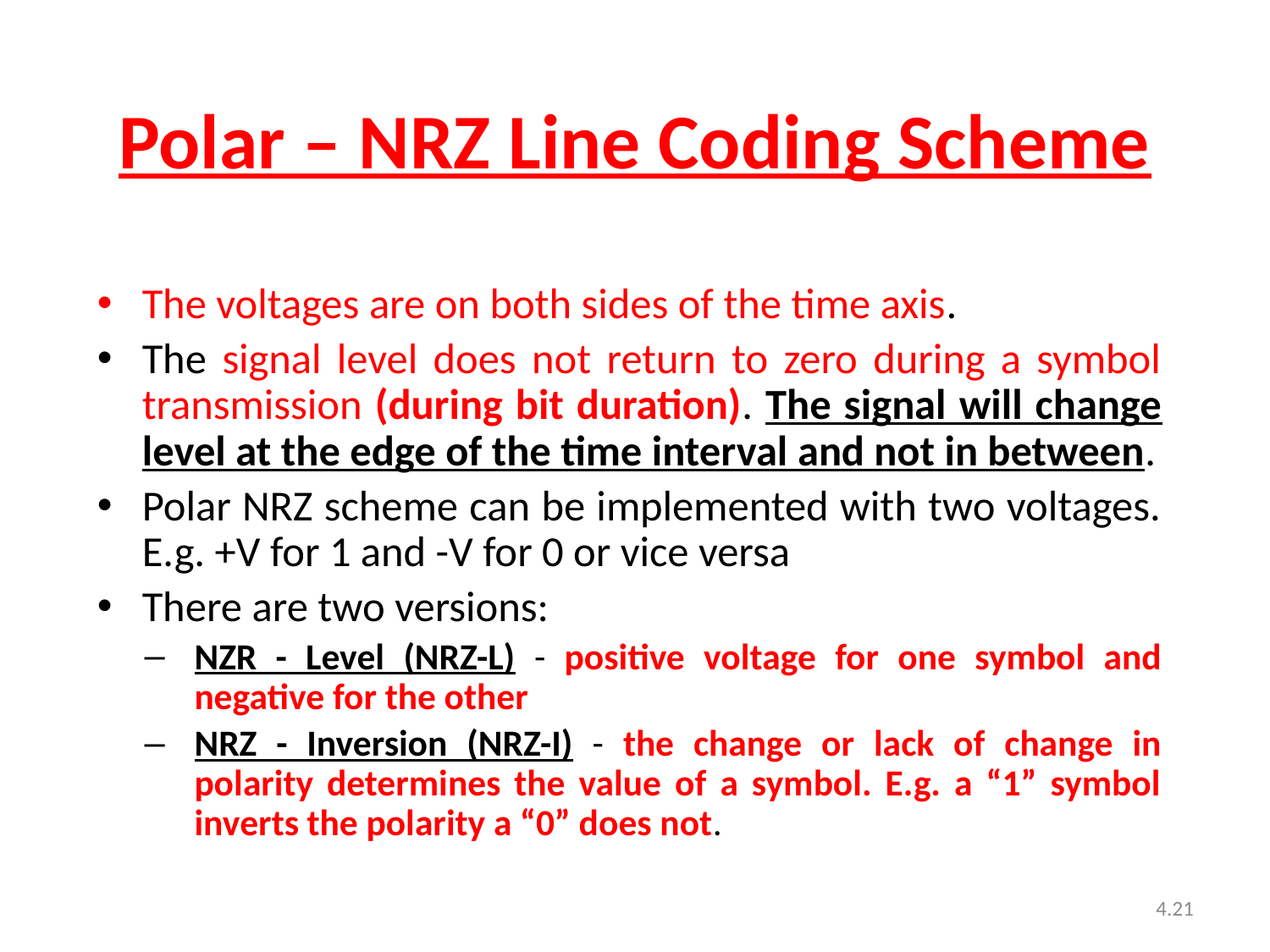

# Polar – NRZ Line Coding Scheme
The voltages are on both sides of the time axis.
The signal level does not return to zero during a symbol transmission (during bit duration). The signal will change level at the edge of the time interval and not in between.
Polar NRZ scheme can be implemented with two voltages. E.g. +V for 1 and -V for 0 or vice versa
There are two versions:
NZR - Level (NRZ-L) - positive voltage for one symbol and negative for the other
NRZ - Inversion (NRZ-I) - the change or lack of change in polarity determines the value of a symbol. E.g. a “1” symbol inverts the polarity a “0” does not.
4.21